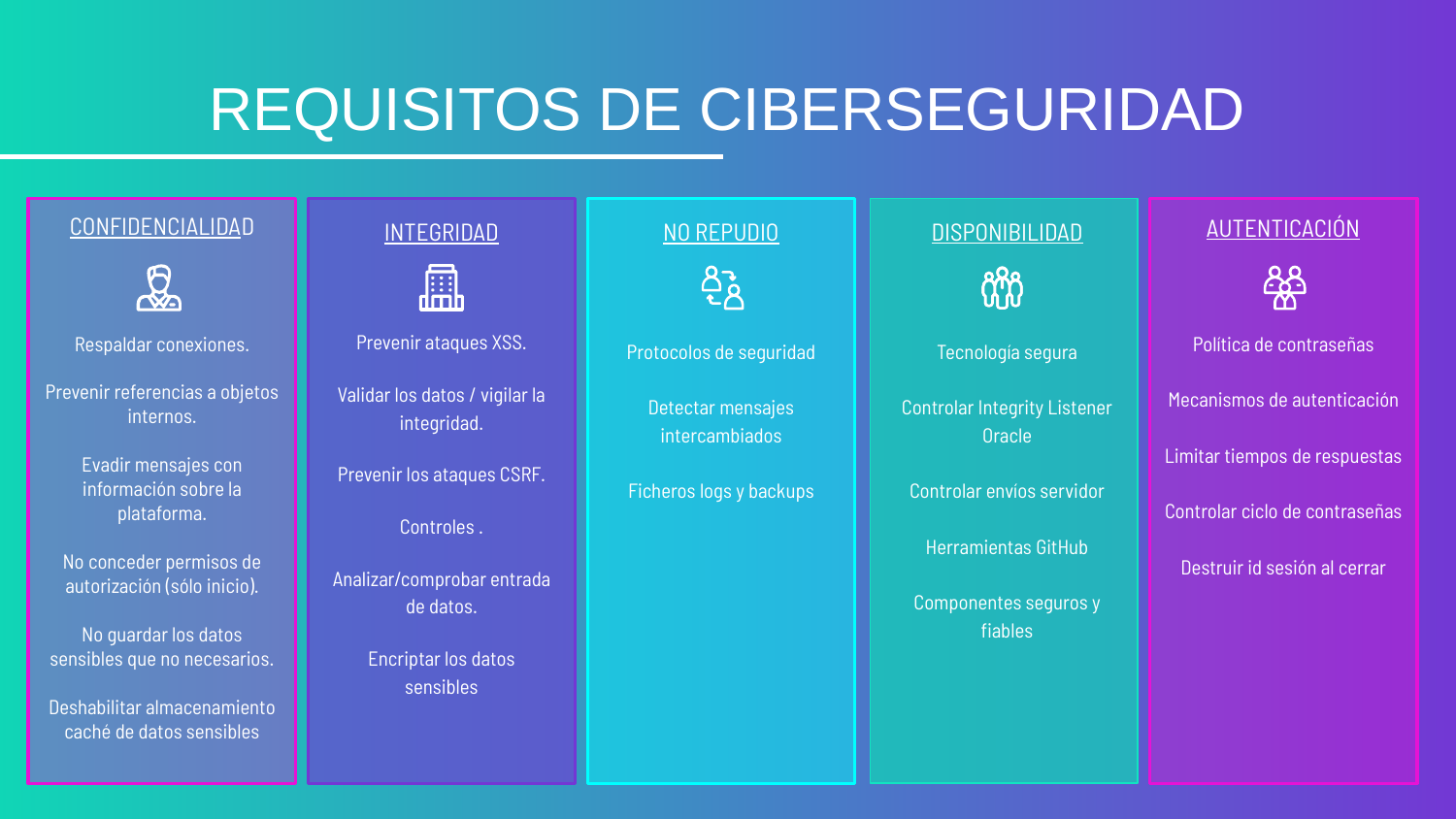

# REQUISITOS DE CIBERSEGURIDAD

INTEGRIDAD
Prevenir ataques XSS.
Validar los datos / vigilar la integridad.
Prevenir los ataques CSRF.
Controles .
Analizar/comprobar entrada de datos.
Encriptar los datos sensibles

NO REPUDIO

Protocolos de seguridad

Detectar mensajes intercambiados

Ficheros logs y backups

DISPONIBILIDAD

Tecnología segura

Controlar Integrity Listener Oracle

Controlar envíos servidor

Herramientas GitHub

Componentes seguros y fiables

AUTENTICACIÓN

Política de contraseñas

Mecanismos de autenticación

Limitar tiempos de respuestas

Controlar ciclo de contraseñas

Destruir id sesión al cerrar
CONFIDENCIALIDAD
Respaldar conexiones.
Prevenir referencias a objetos internos.
Evadir mensajes con información sobre la plataforma.
No conceder permisos de autorización (sólo inicio).
No guardar los datos sensibles que no necesarios.
Deshabilitar almacenamiento caché de datos sensibles